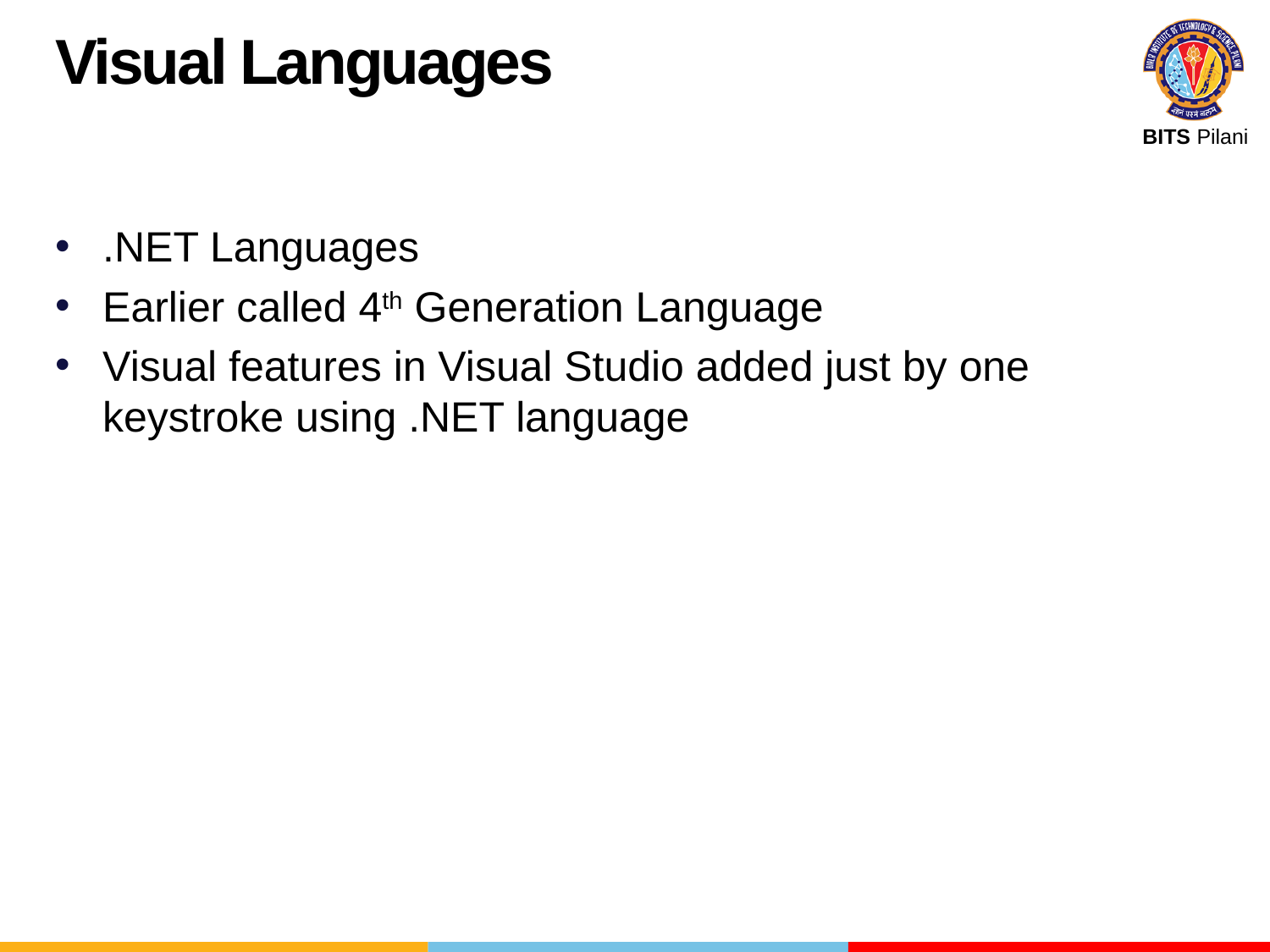

Visual Languages
.NET Languages
Earlier called 4th Generation Language
Visual features in Visual Studio added just by one keystroke using .NET language